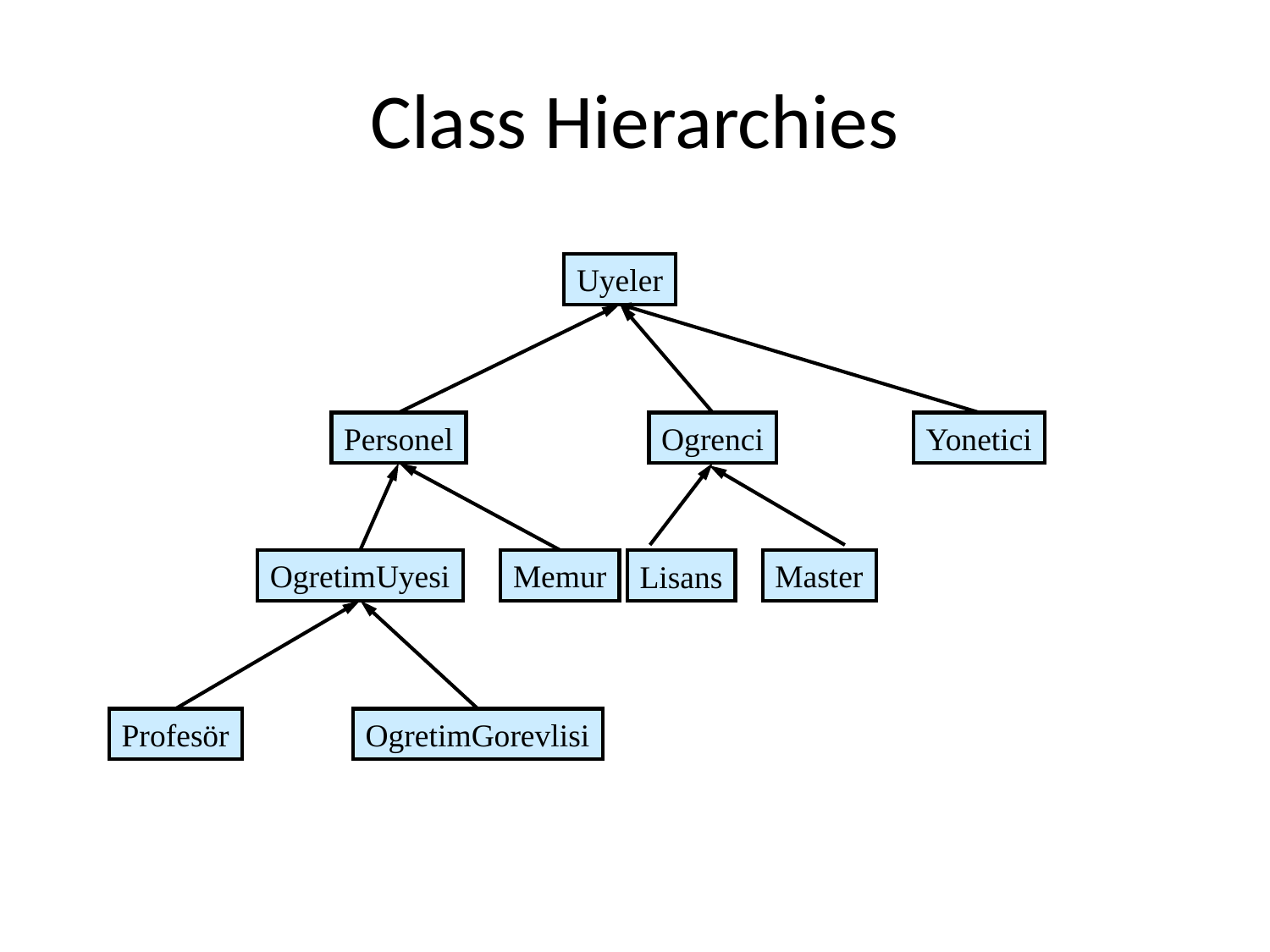

# Class Hierarchies
Uyeler
Personel
Ogrenci
Yonetici
OgretimUyesi
Memur
Master
Lisans
Profesör
OgretimGorevlisi